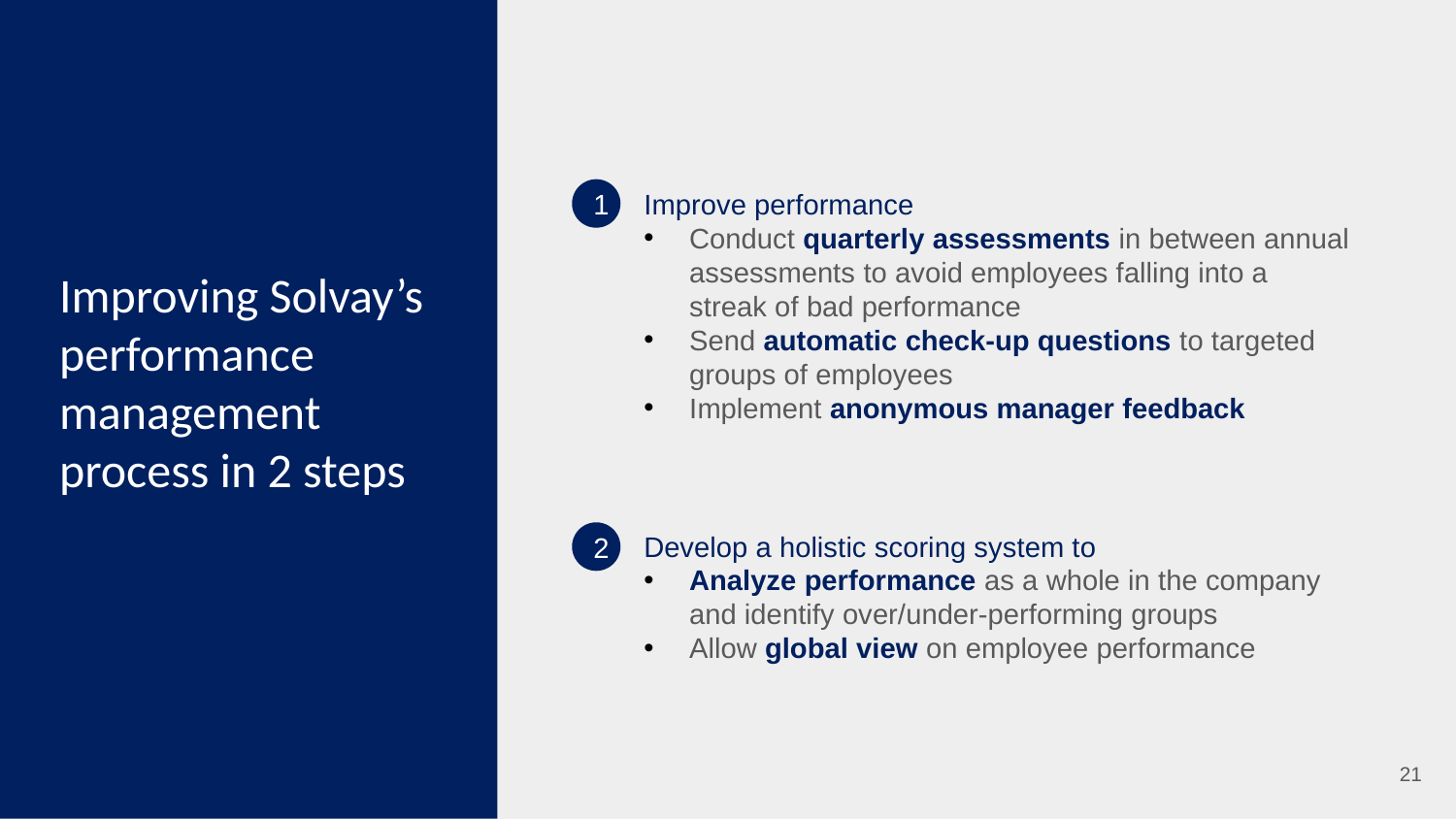

1
Improve performance
Conduct quarterly assessments in between annual assessments to avoid employees falling into a streak of bad performance
Send automatic check-up questions to targeted groups of employees
Implement anonymous manager feedback

Improving Solvay’s performance management process in 2 steps
Develop a holistic scoring system to
Analyze performance as a whole in the company and identify over/under-performing groups
Allow global view on employee performance
2
21